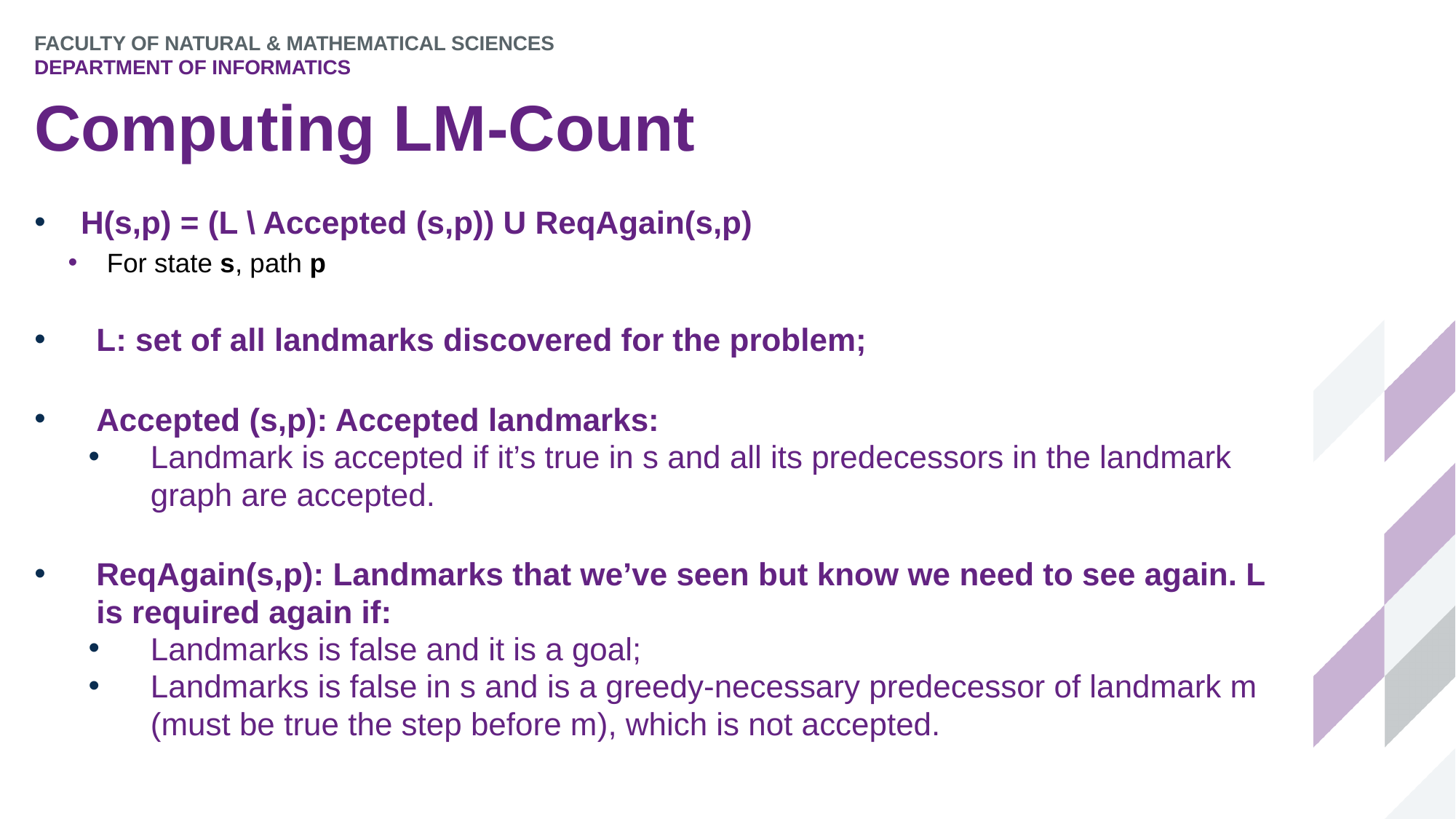

# Computing LM-Count
H(s,p) = (L \ Accepted (s,p)) U ReqAgain(s,p)
For state s, path p
L: set of all landmarks discovered for the problem;
Accepted (s,p): Accepted landmarks:
Landmark is accepted if it’s true in s and all its predecessors in the landmark graph are accepted.
ReqAgain(s,p): Landmarks that we’ve seen but know we need to see again. L is required again if:
Landmarks is false and it is a goal;
Landmarks is false in s and is a greedy-necessary predecessor of landmark m (must be true the step before m), which is not accepted.